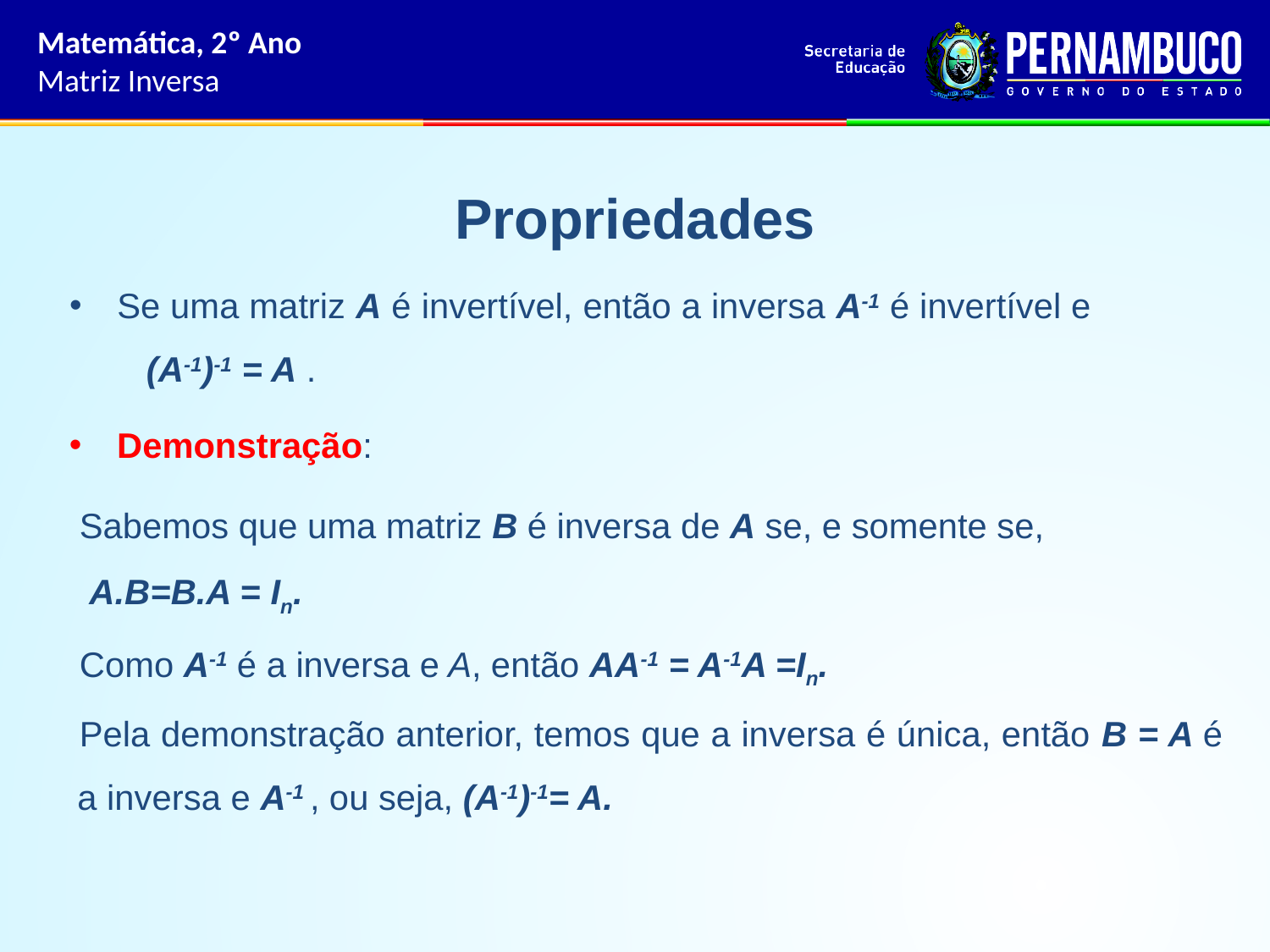

Matemática, 2º Ano
Matriz Inversa
Propriedades
Se uma matriz A é invertível, então a inversa A-1 é invertível e             (A-1)-1 = A .
Demonstração:
Sabemos que uma matriz B é inversa de A se, e somente se,
 A.B=B.A = In.
Como A-1 é a inversa e A, então AA-1 = A-1A =In.
Pela demonstração anterior, temos que a inversa é única, então B = A é a inversa e A-1 , ou seja, (A-1)-1= A.